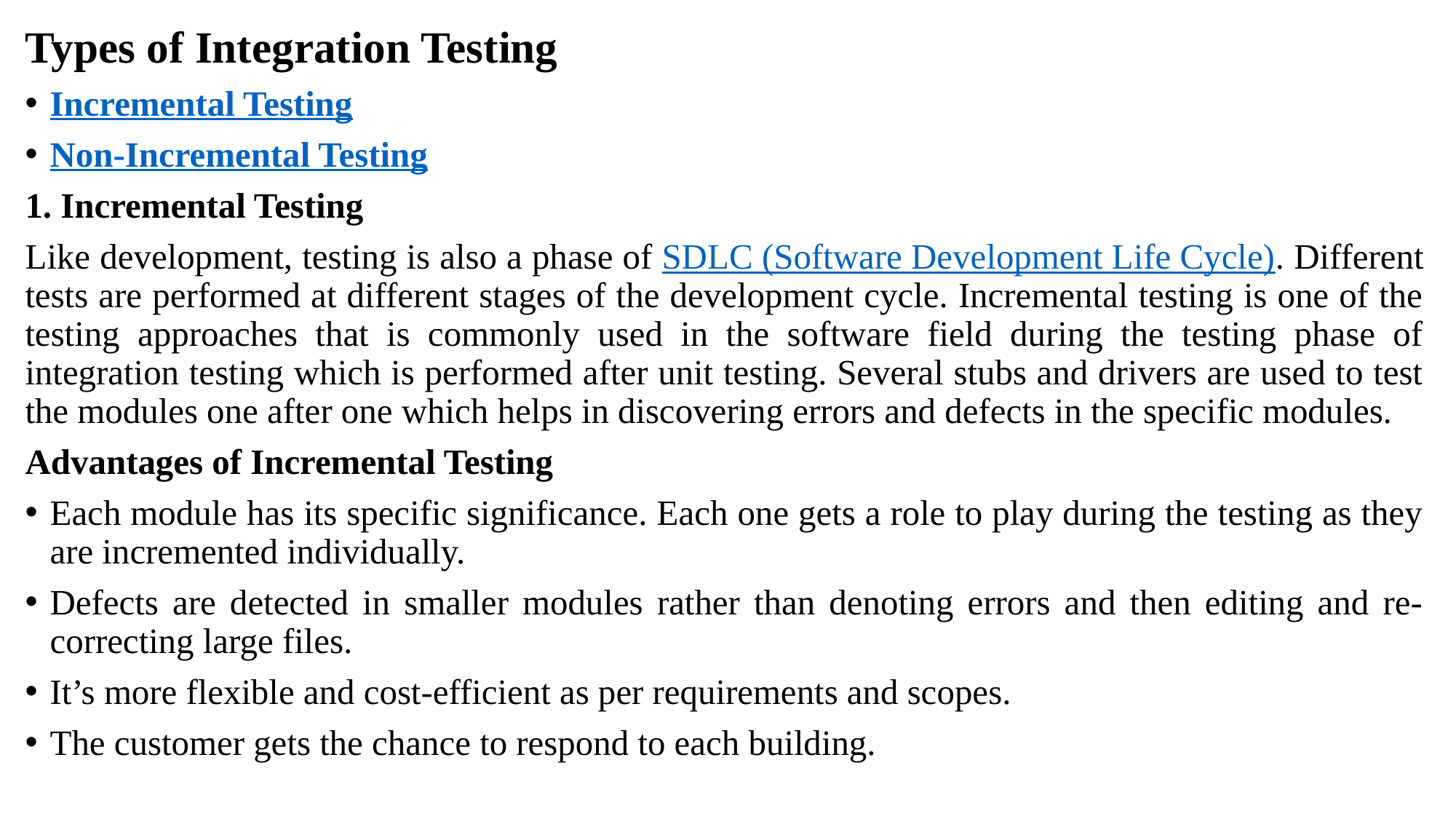

Types of Integration Testing
Incremental Testing
Non-Incremental Testing
1. Incremental Testing
Like development, testing is also a phase of SDLC (Software Development Life Cycle). Different tests are performed at different stages of the development cycle. Incremental testing is one of the testing approaches that is commonly used in the software field during the testing phase of integration testing which is performed after unit testing. Several stubs and drivers are used to test the modules one after one which helps in discovering errors and defects in the specific modules.
Advantages of Incremental Testing
Each module has its specific significance. Each one gets a role to play during the testing as they are incremented individually.
Defects are detected in smaller modules rather than denoting errors and then editing and re-correcting large files.
It’s more flexible and cost-efficient as per requirements and scopes.
The customer gets the chance to respond to each building.